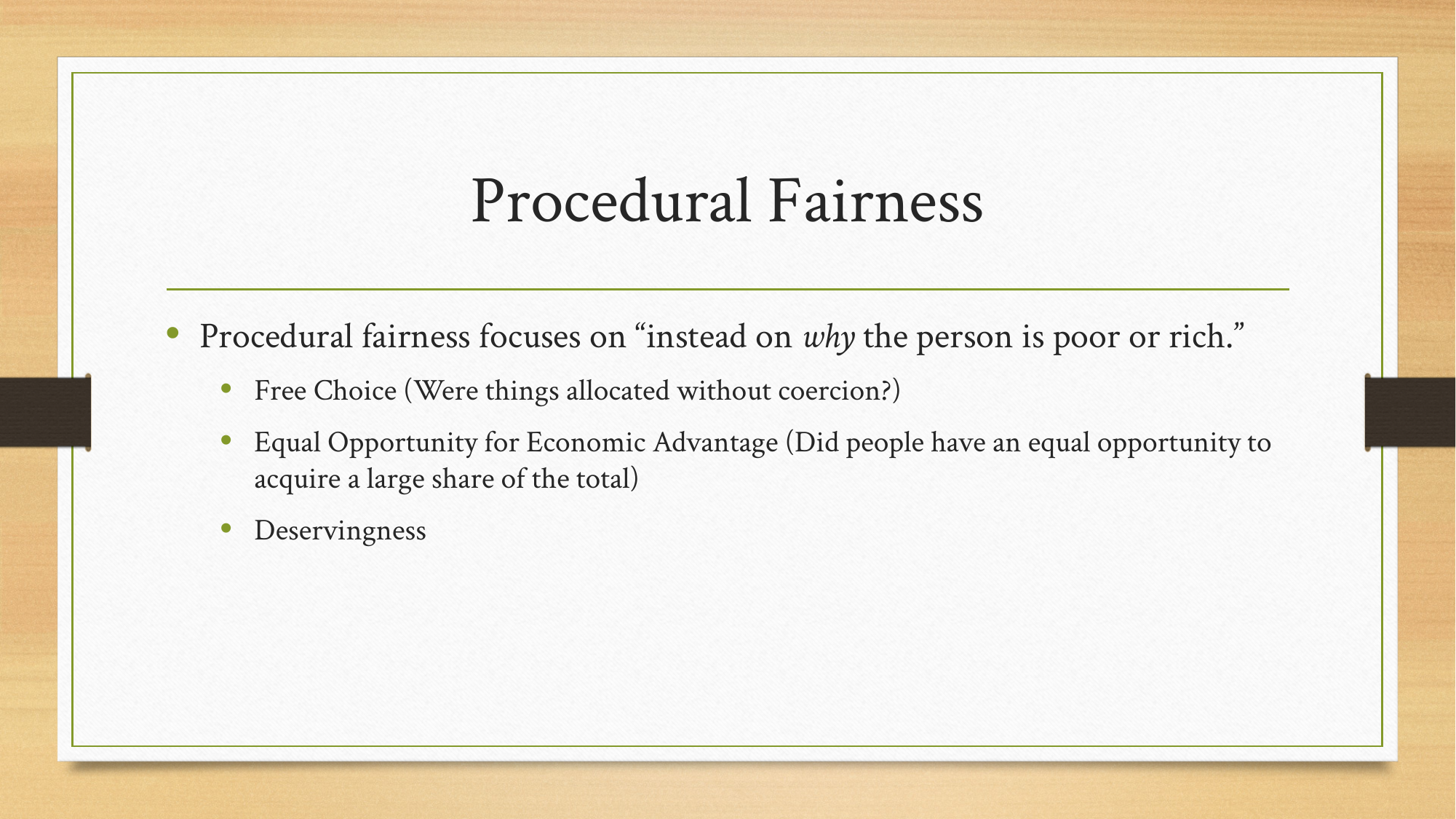

# Procedural Fairness
Procedural fairness focuses on “instead on why the person is poor or rich.”
Free Choice (Were things allocated without coercion?)
Equal Opportunity for Economic Advantage (Did people have an equal opportunity to acquire a large share of the total)
Deservingness